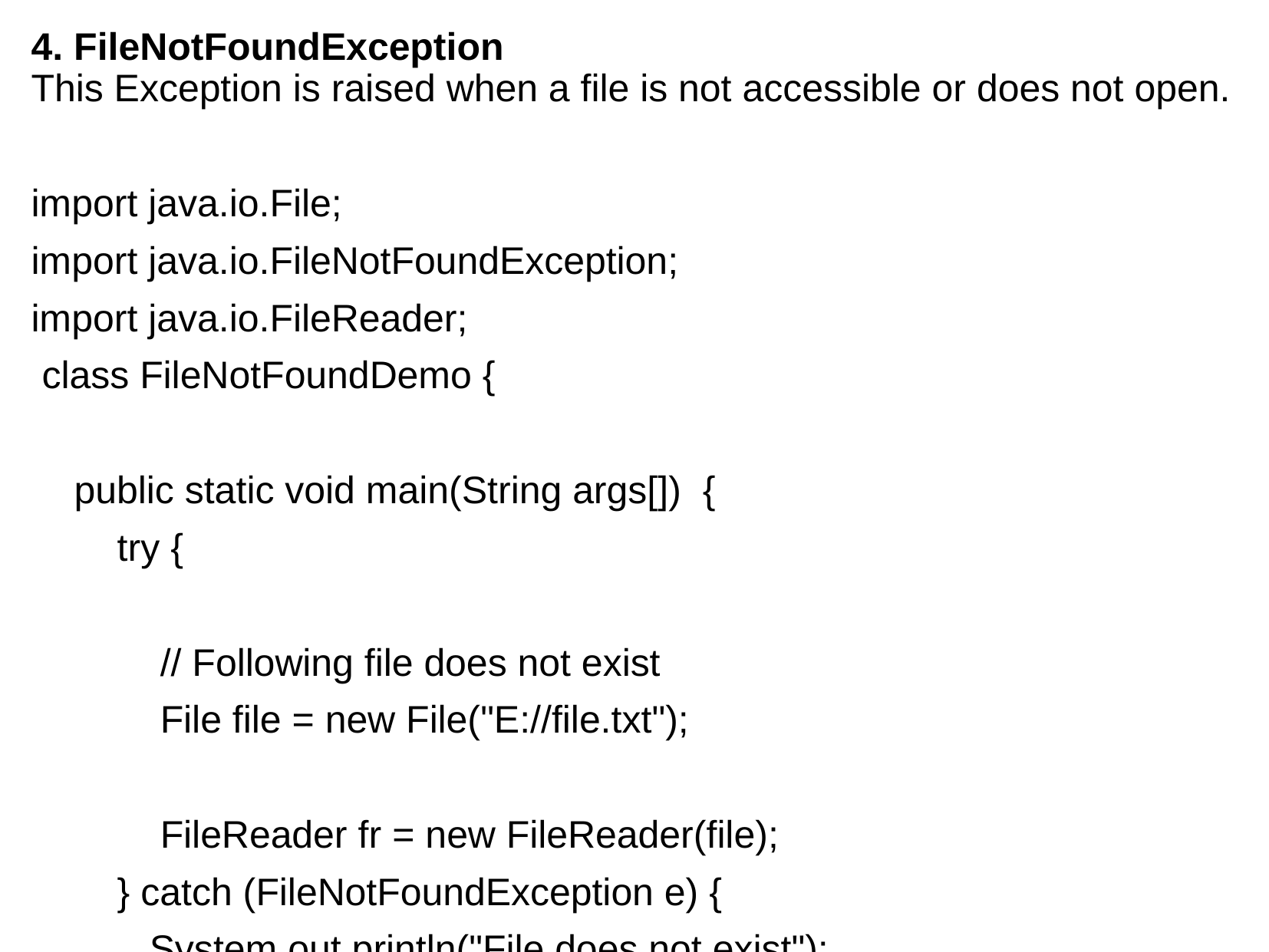

# 4. FileNotFoundException This Exception is raised when a file is not accessible or does not open.

import java.io.File;
import java.io.FileNotFoundException;
import java.io.FileReader;
 class FileNotFoundDemo {

    public static void main(String args[])  {
        try {

            // Following file does not exist
            File file = new File("E://file.txt");

            FileReader fr = new FileReader(file);
        } catch (FileNotFoundException e) {
           System.out.println("File does not exist");
        }
    }
}